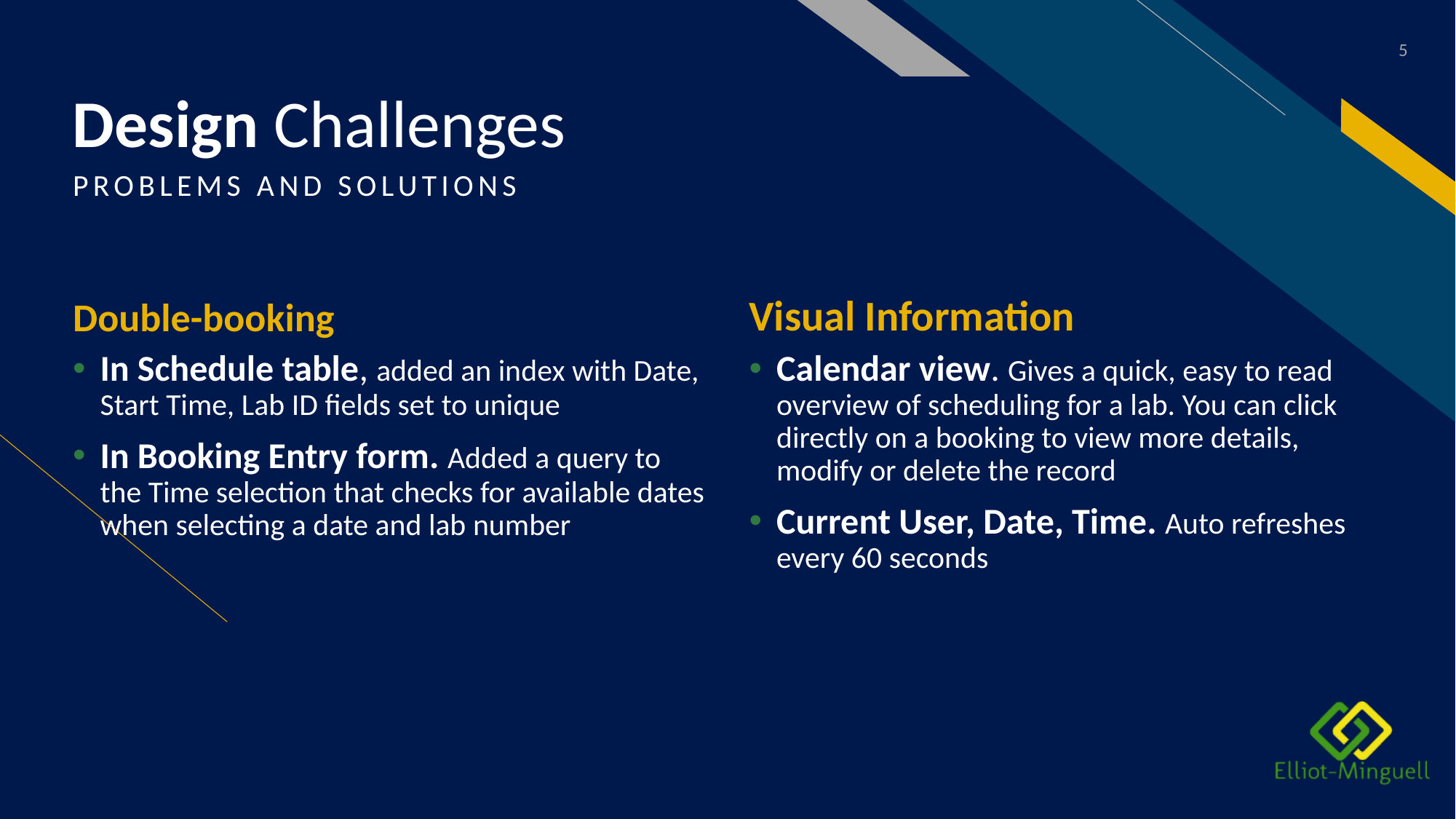

# Design Challenges
5
PROBLEMS AND SOLUTIONS
Double-booking
Visual Information
In Schedule table, added an index with Date, Start Time, Lab ID fields set to unique
In Booking Entry form. Added a query to the Time selection that checks for available dates when selecting a date and lab number

Calendar view. Gives a quick, easy to read overview of scheduling for a lab. You can click directly on a booking to view more details, modify or delete the record
Current User, Date, Time. Auto refreshes every 60 seconds